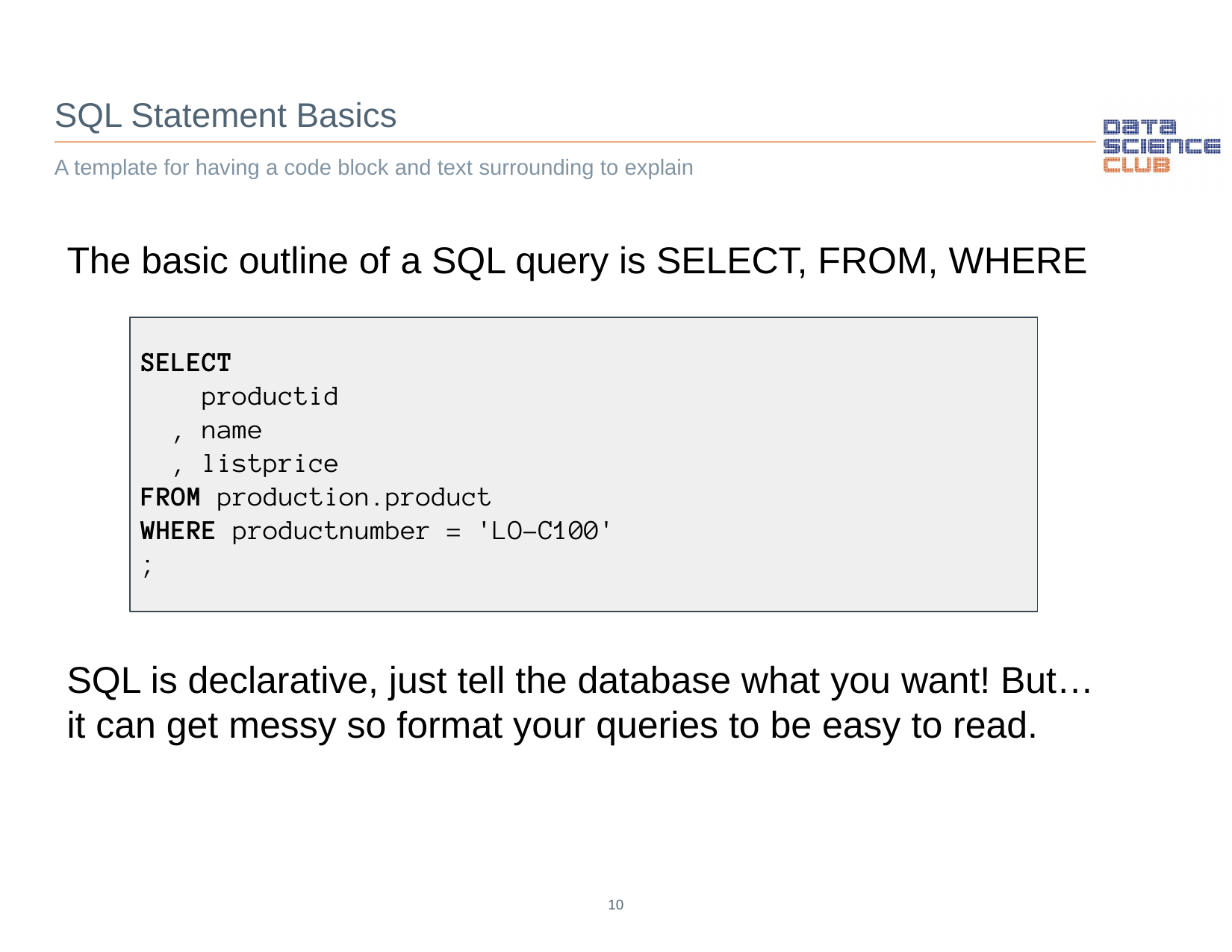

SQL Statement Basics
A template for having a code block and text surrounding to explain
The basic outline of a SQL query is SELECT, FROM, WHERE

SQL is declarative, just tell the database what you want! But…
it can get messy so format your queries to be easy to read.

SELECT
    productid
  , name
  , listprice
FROM production.product
WHERE productnumber = 'LO-C100'
;